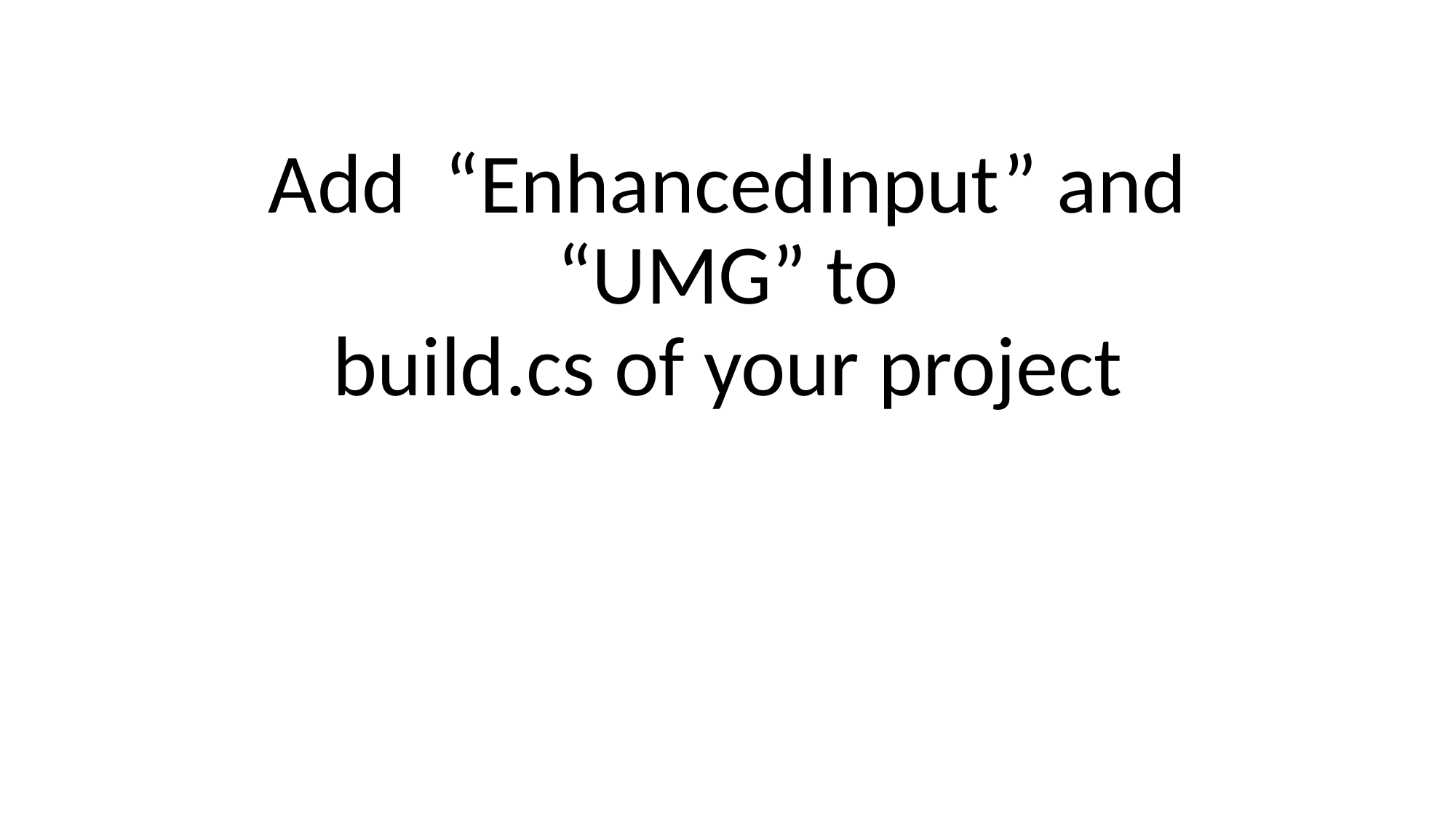

# Add  “EnhancedInput” and “UMG” to build.cs of your project